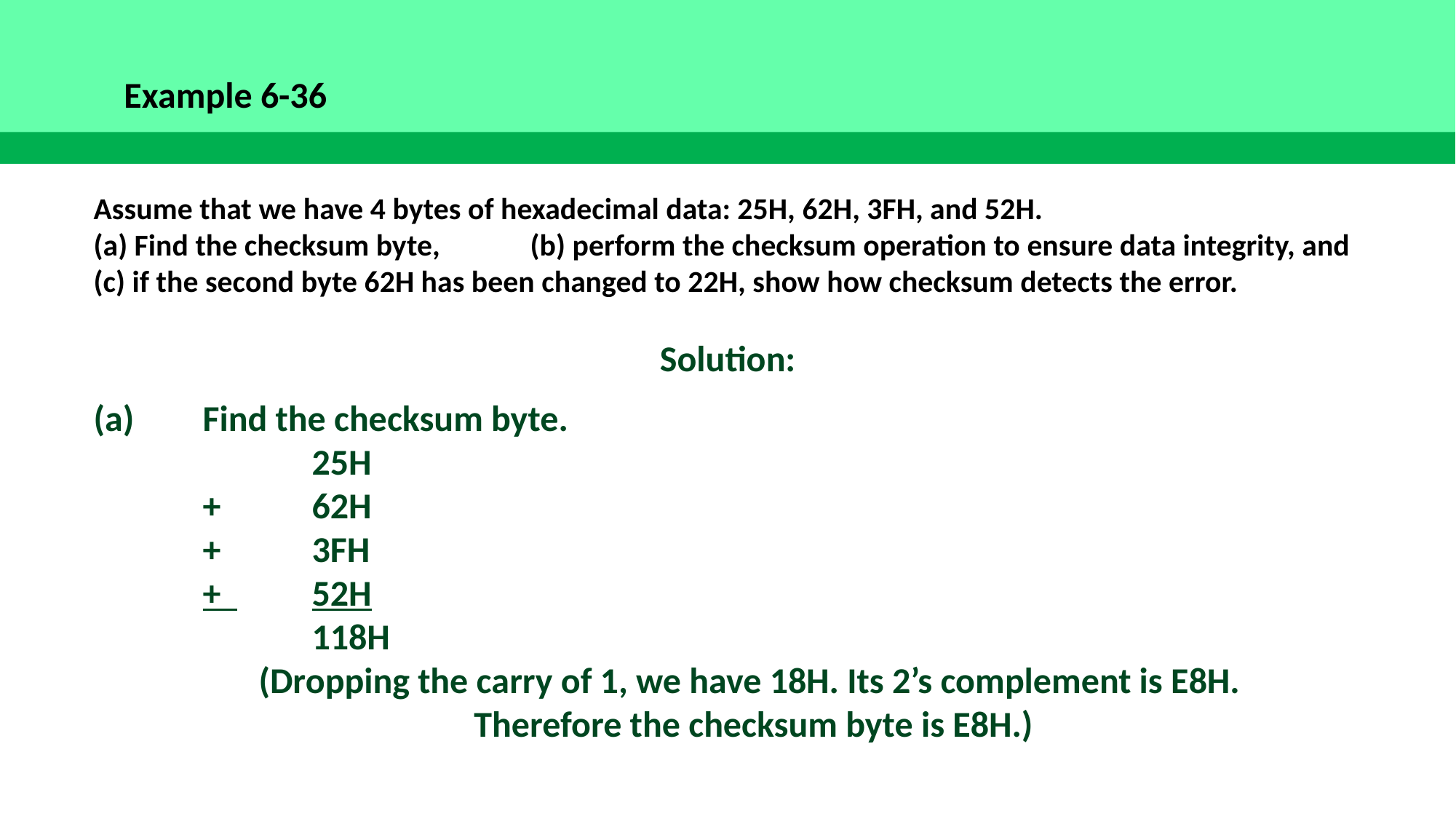

Example 6-36
Assume that we have 4 bytes of hexadecimal data: 25H, 62H, 3FH, and 52H.
(a) Find the checksum byte,	(b) perform the checksum operation to ensure data integrity, and (c) if the second byte 62H has been changed to 22H, show how checksum detects the error.
Solution:
(a)	Find the checksum byte.
		25H
        	+	62H
        	+	3FH
        	+  	52H
          		118H
(Dropping the carry of 1, we have 18H. Its 2’s complement is E8H.
Therefore the checksum byte is E8H.)